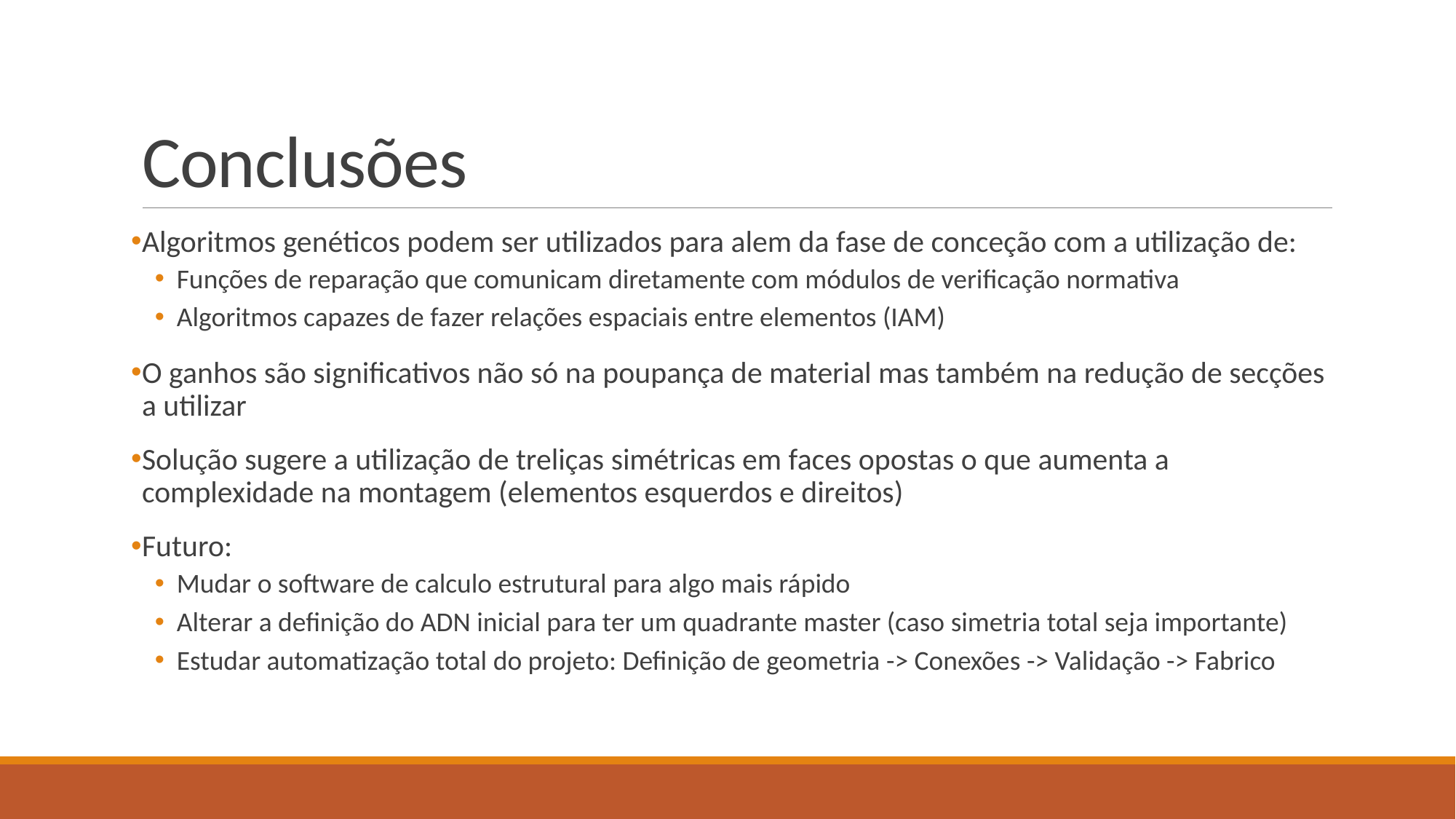

# Conclusões
Algoritmos genéticos podem ser utilizados para alem da fase de conceção com a utilização de:
Funções de reparação que comunicam diretamente com módulos de verificação normativa
Algoritmos capazes de fazer relações espaciais entre elementos (IAM)
O ganhos são significativos não só na poupança de material mas também na redução de secções a utilizar
Solução sugere a utilização de treliças simétricas em faces opostas o que aumenta a complexidade na montagem (elementos esquerdos e direitos)
Futuro:
Mudar o software de calculo estrutural para algo mais rápido
Alterar a definição do ADN inicial para ter um quadrante master (caso simetria total seja importante)
Estudar automatização total do projeto: Definição de geometria -> Conexões -> Validação -> Fabrico